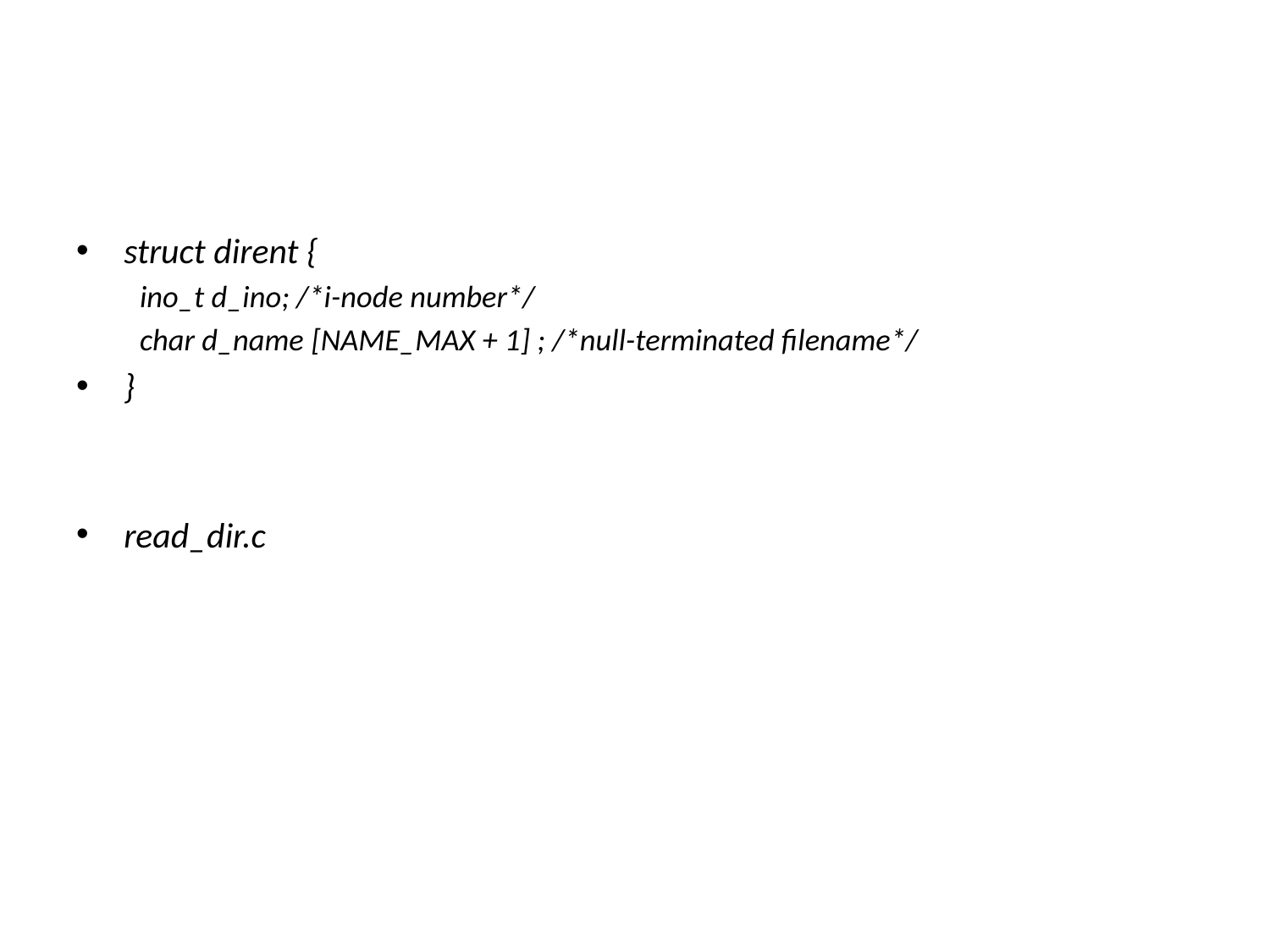

#
struct dirent {
ino_t d_ino; /*i-node number*/
char d_name [NAME_MAX + 1] ; /*null-terminated filename*/
}

read_dir.c